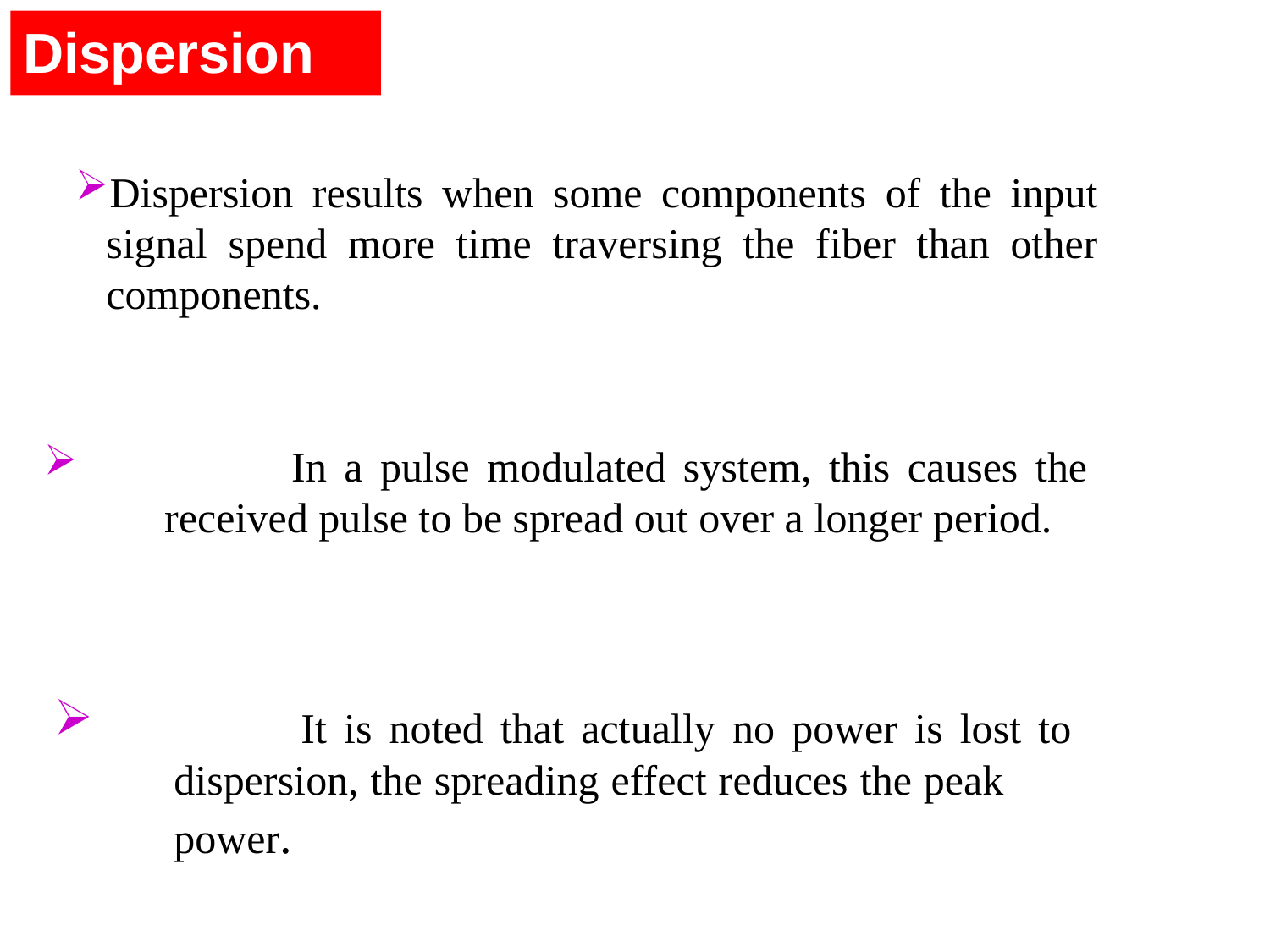

Dispersion
Dispersion results when some components of the input signal spend more time traversing the fiber than other components.

	In a pulse modulated system, this causes the received pulse to be spread out over a longer period.
	It is noted that actually no power is lost to dispersion, the spreading effect reduces the peak 	power.